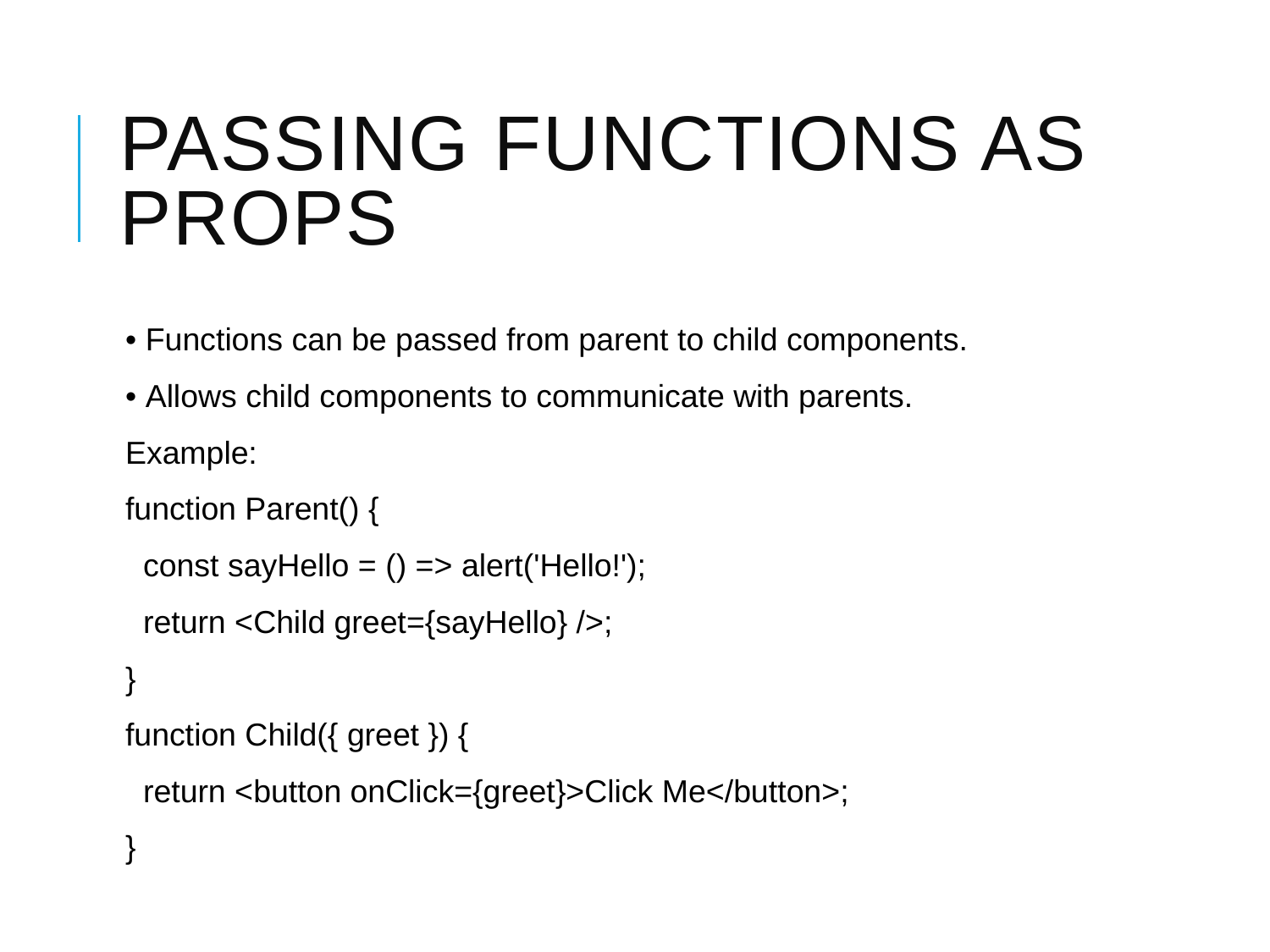

# Passing Functions as Props
• Functions can be passed from parent to child components.
• Allows child components to communicate with parents.
Example:
function Parent() {
  const sayHello = () => alert('Hello!');
  return <Child greet={sayHello} />;
}
function Child({ greet }) {
  return <button onClick={greet}>Click Me</button>;
}